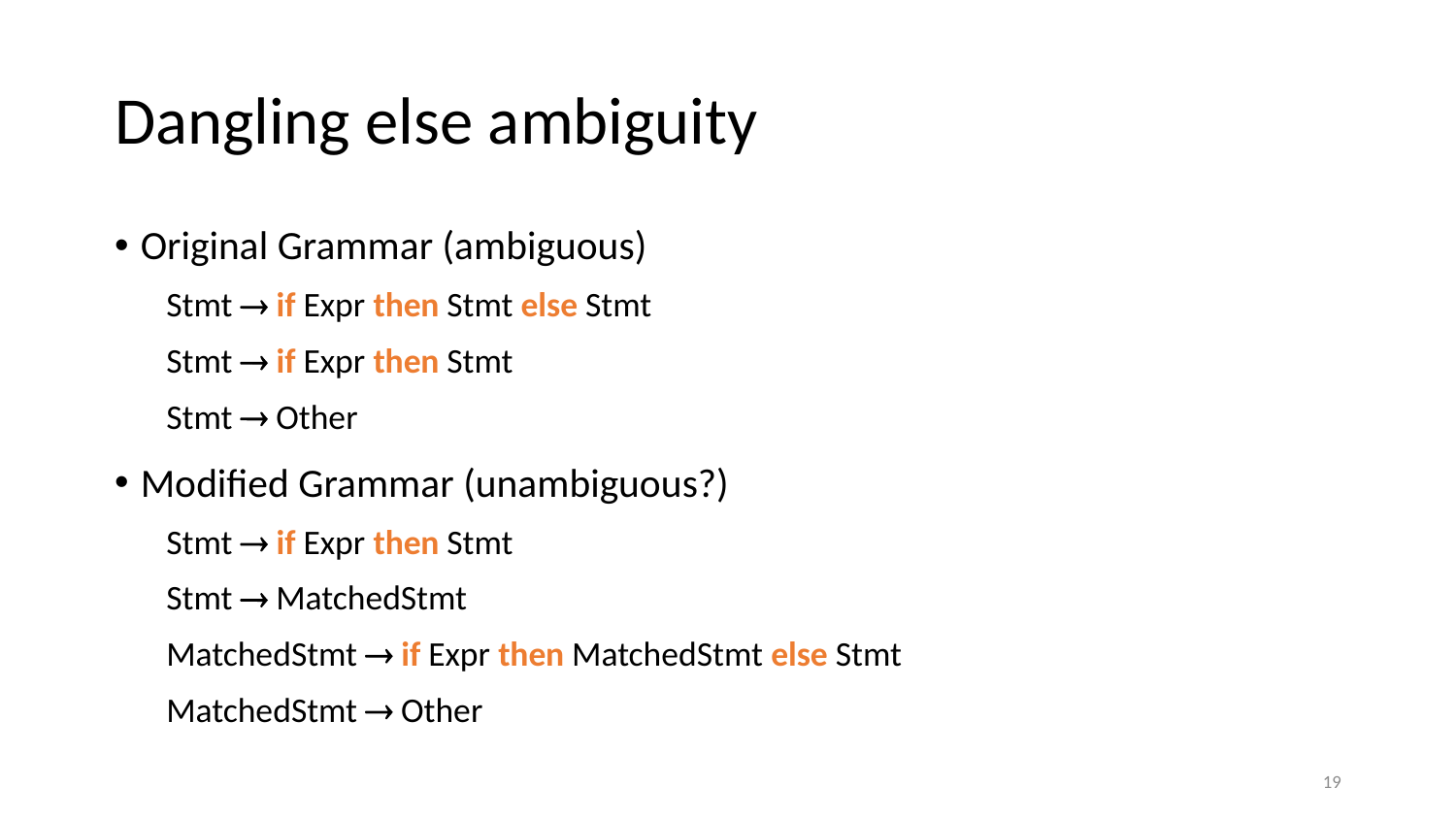

# Dangling else ambiguity
Original Grammar (ambiguous)
Stmt → if Expr then Stmt else Stmt
Stmt → if Expr then Stmt
Stmt → Other
Modified Grammar (unambiguous?)
Stmt → if Expr then Stmt
Stmt → MatchedStmt
MatchedStmt → if Expr then MatchedStmt else Stmt
MatchedStmt → Other
19